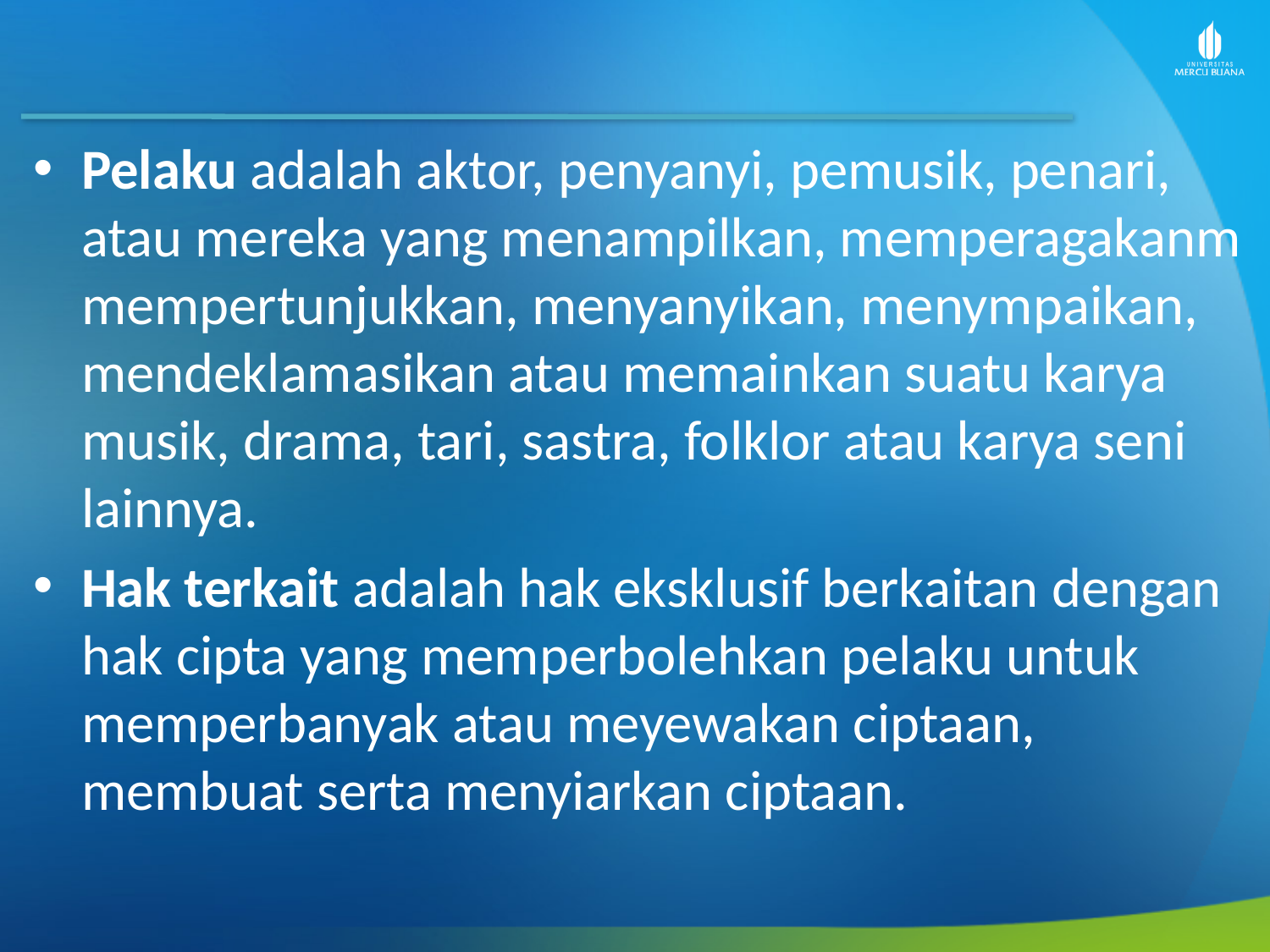

Pelaku adalah aktor, penyanyi, pemusik, penari, atau mereka yang menampilkan, memperagakanm mempertunjukkan, menyanyikan, menympaikan, mendeklamasikan atau memainkan suatu karya musik, drama, tari, sastra, folklor atau karya seni lainnya.
Hak terkait adalah hak eksklusif berkaitan dengan hak cipta yang memperbolehkan pelaku untuk memperbanyak atau meyewakan ciptaan, membuat serta menyiarkan ciptaan.